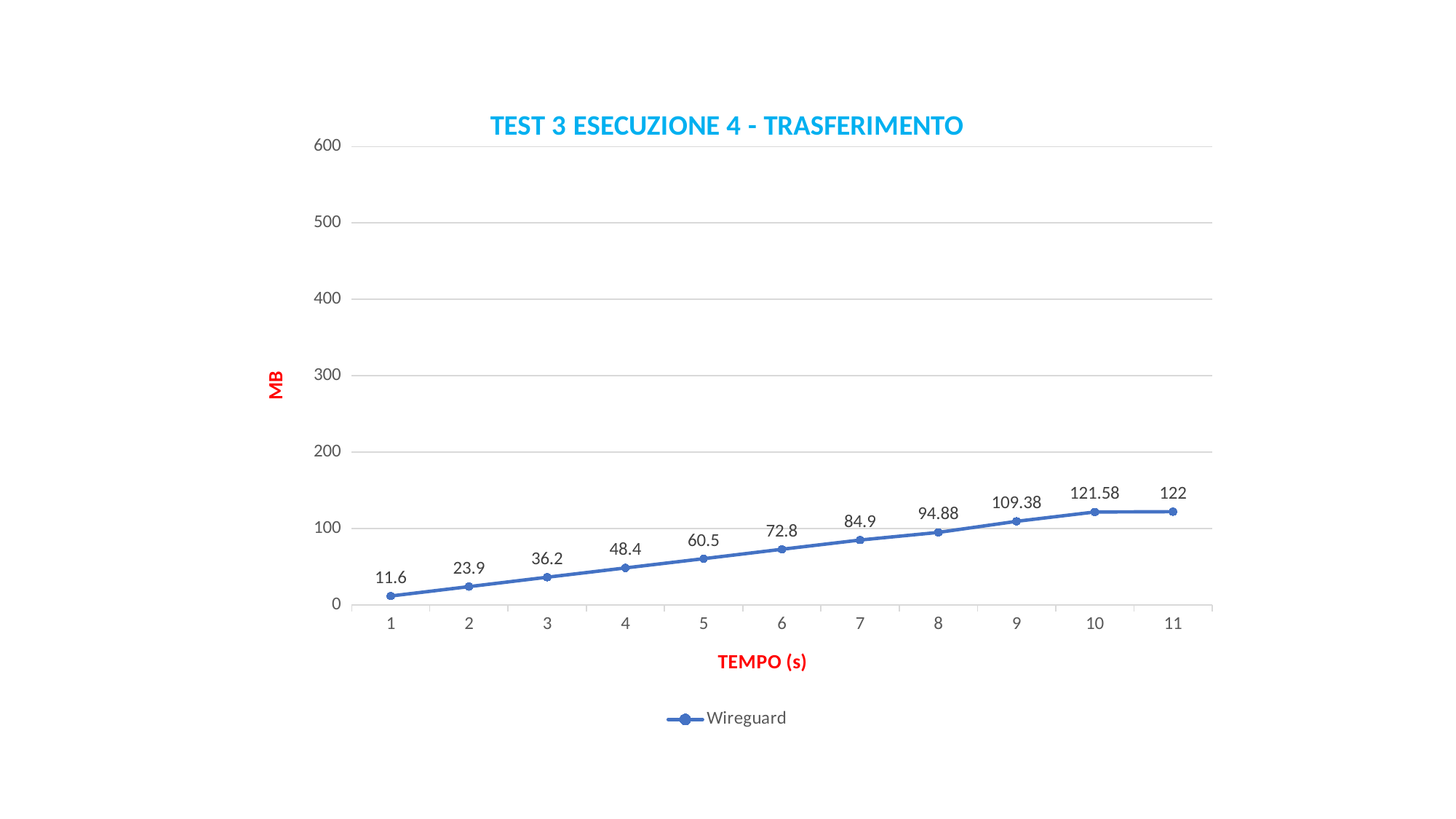

### Chart: TEST 3 ESECUZIONE 4 - TRASFERIMENTO

| Category | Wireguard |
|---|---|
| 1 | 11.6 |
| 2 | 23.9 |
| 3 | 36.2 |
| 4 | 48.4 |
| 5 | 60.5 |
| 6 | 72.8 |
| 7 | 84.9 |
| 8 | 94.88 |
| 9 | 109.38 |
| 10 | 121.58 |
| 11 | 122.0 |